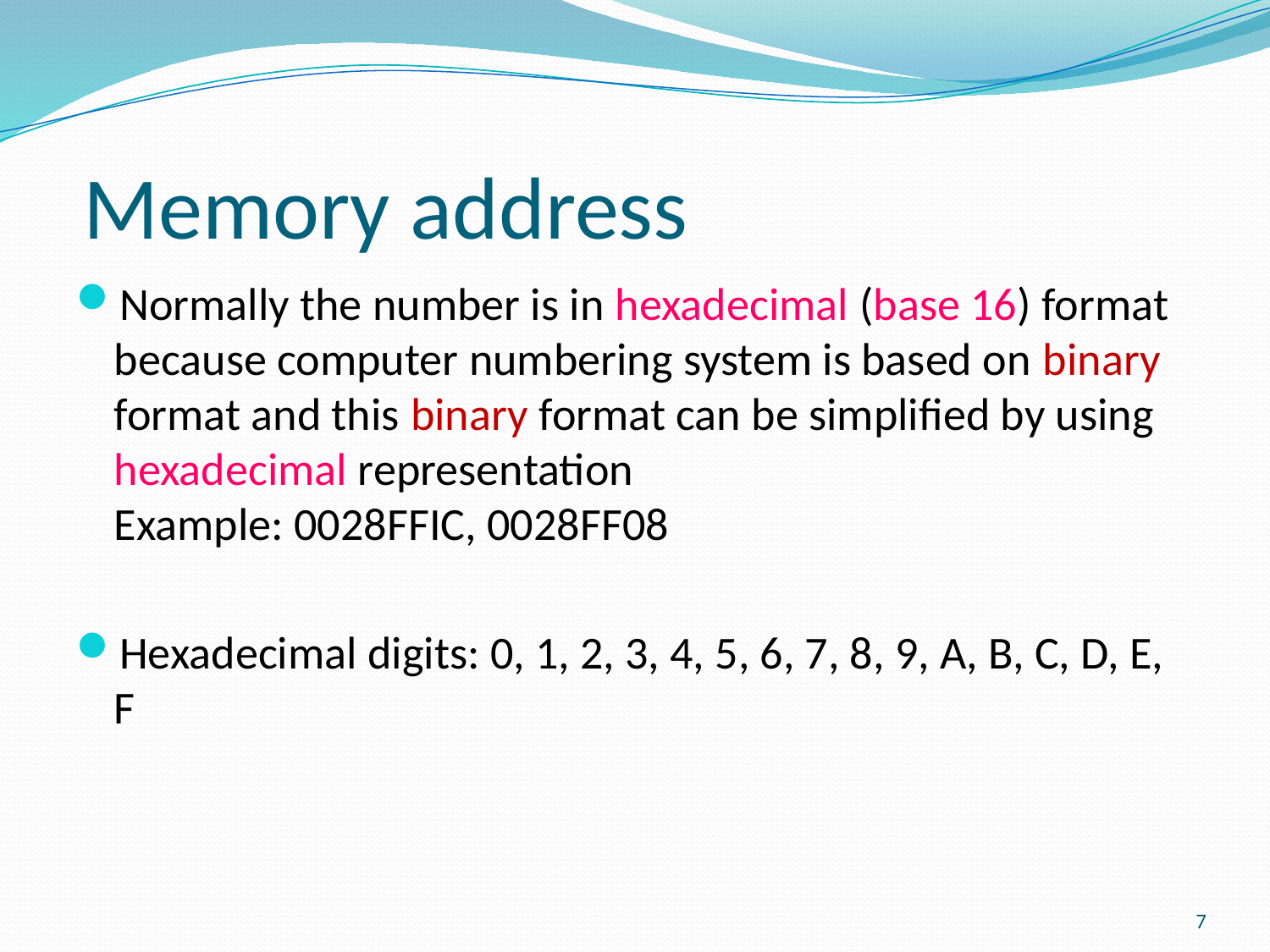

# Memory address
Normally the number is in hexadecimal (base 16) format because computer numbering system is based on binary format and this binary format can be simplified by using hexadecimal representation
Example: 0028FFIC, 0028FF08

Hexadecimal digits: 0, 1, 2, 3, 4, 5, 6, 7, 8, 9, A, B, C, D, E, F
7